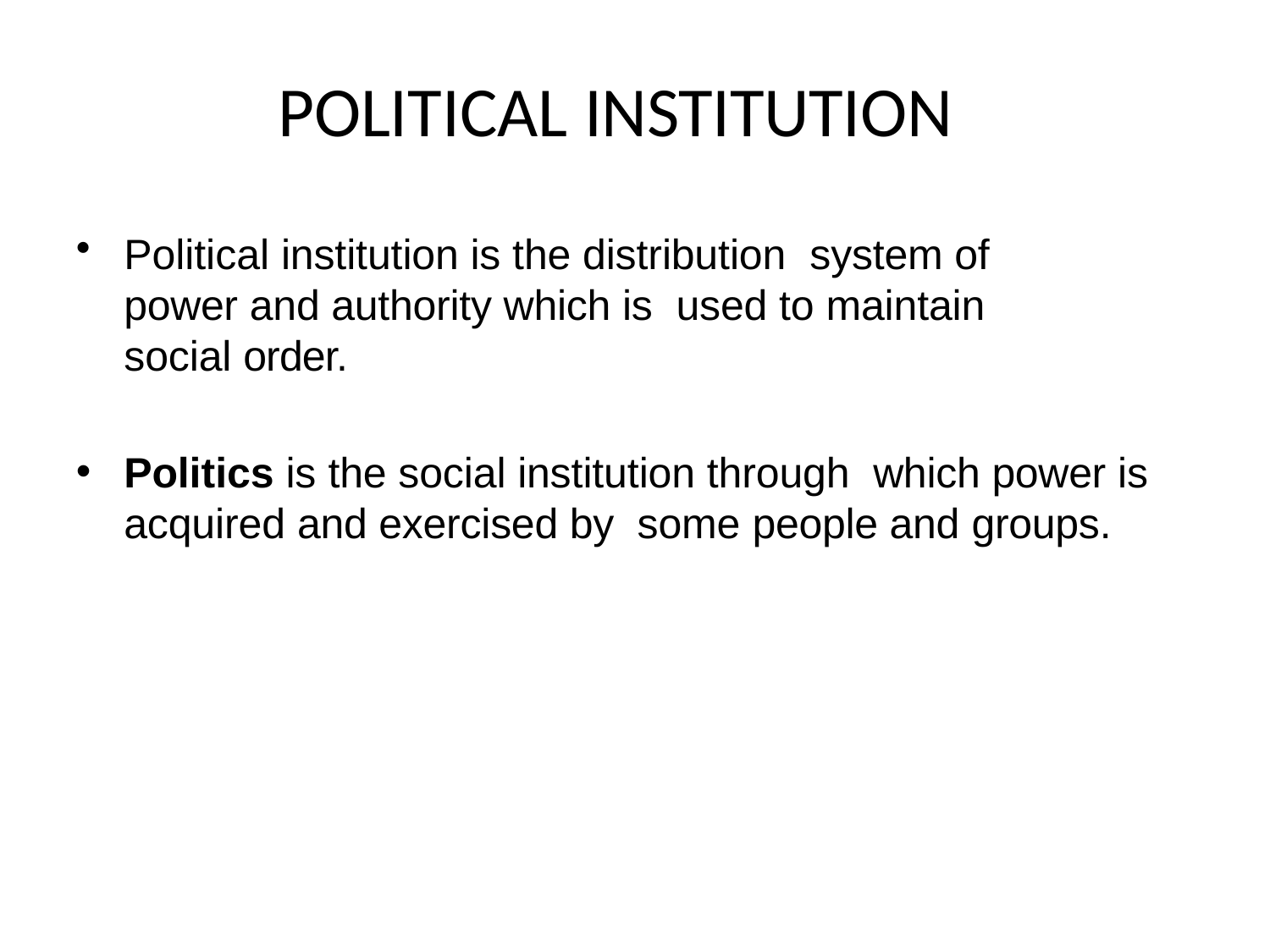

# POLITICAL INSTITUTION
Political institution is the distribution  system of power and authority which is  used to maintain social order.

Politics is the social institution through  which power is acquired and exercised by  some people and groups.